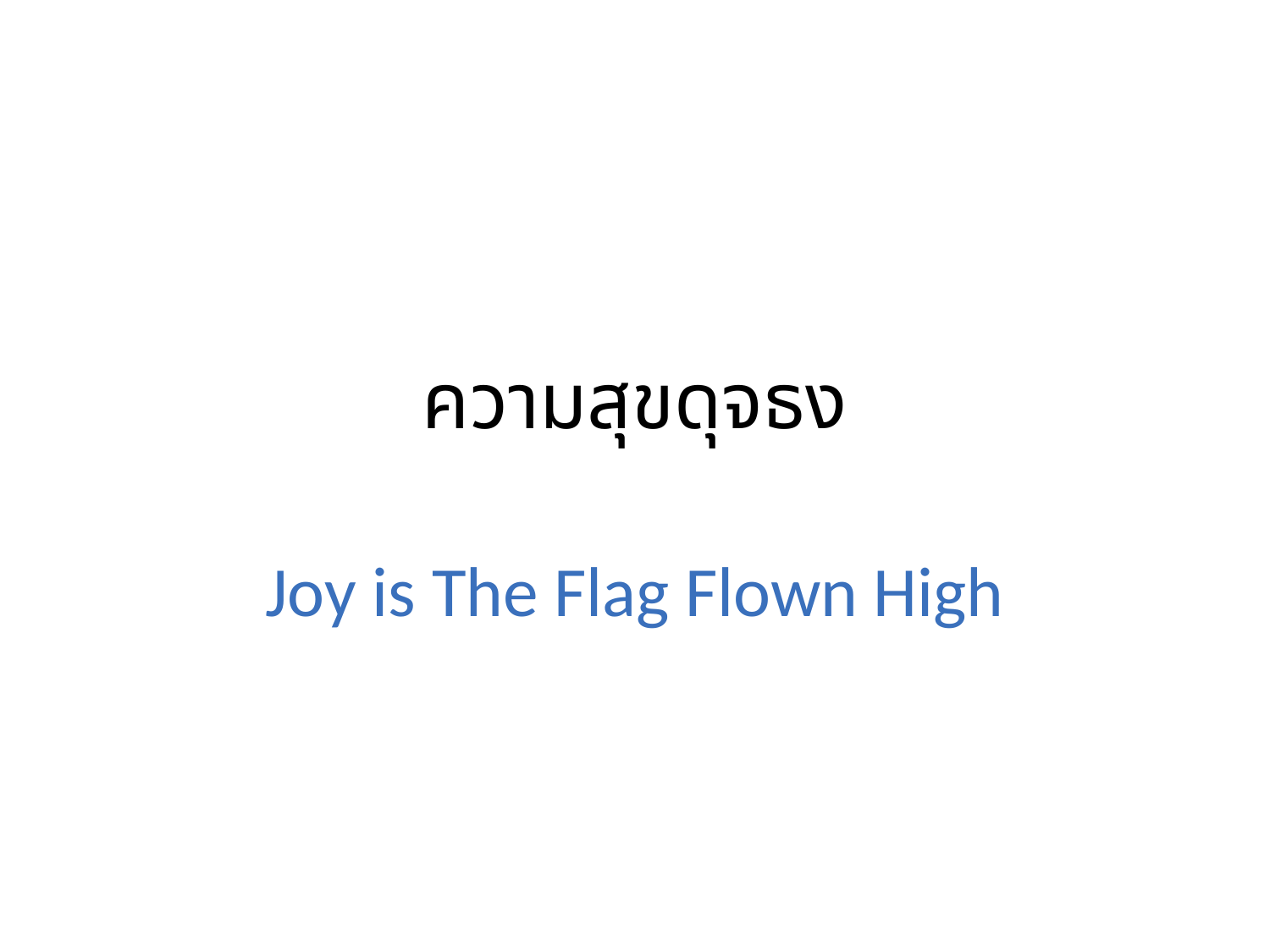

# ความสุขดุจธง
Joy is The Flag Flown High